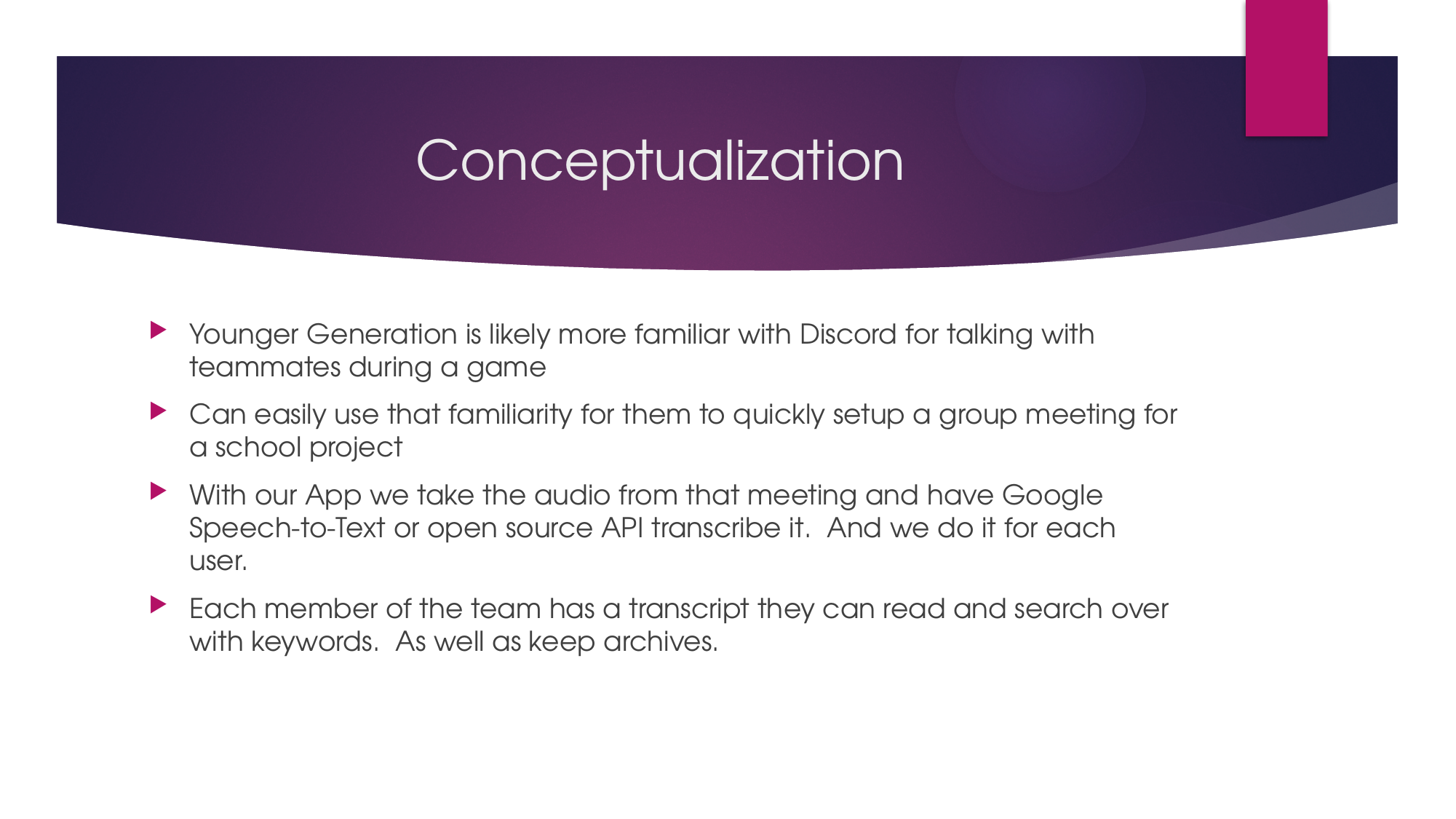

# Conceptualization
Younger Generation is likely more familiar with Discord for talking with teammates during a game
Can easily use that familiarity for them to quickly setup a group meeting for a school project
With our App we take the audio from that meeting and have Google Speech-to-Text or open source API transcribe it.  And we do it for each user.
Each member of the team has a transcript they can read and search over with keywords.  As well as keep archives.